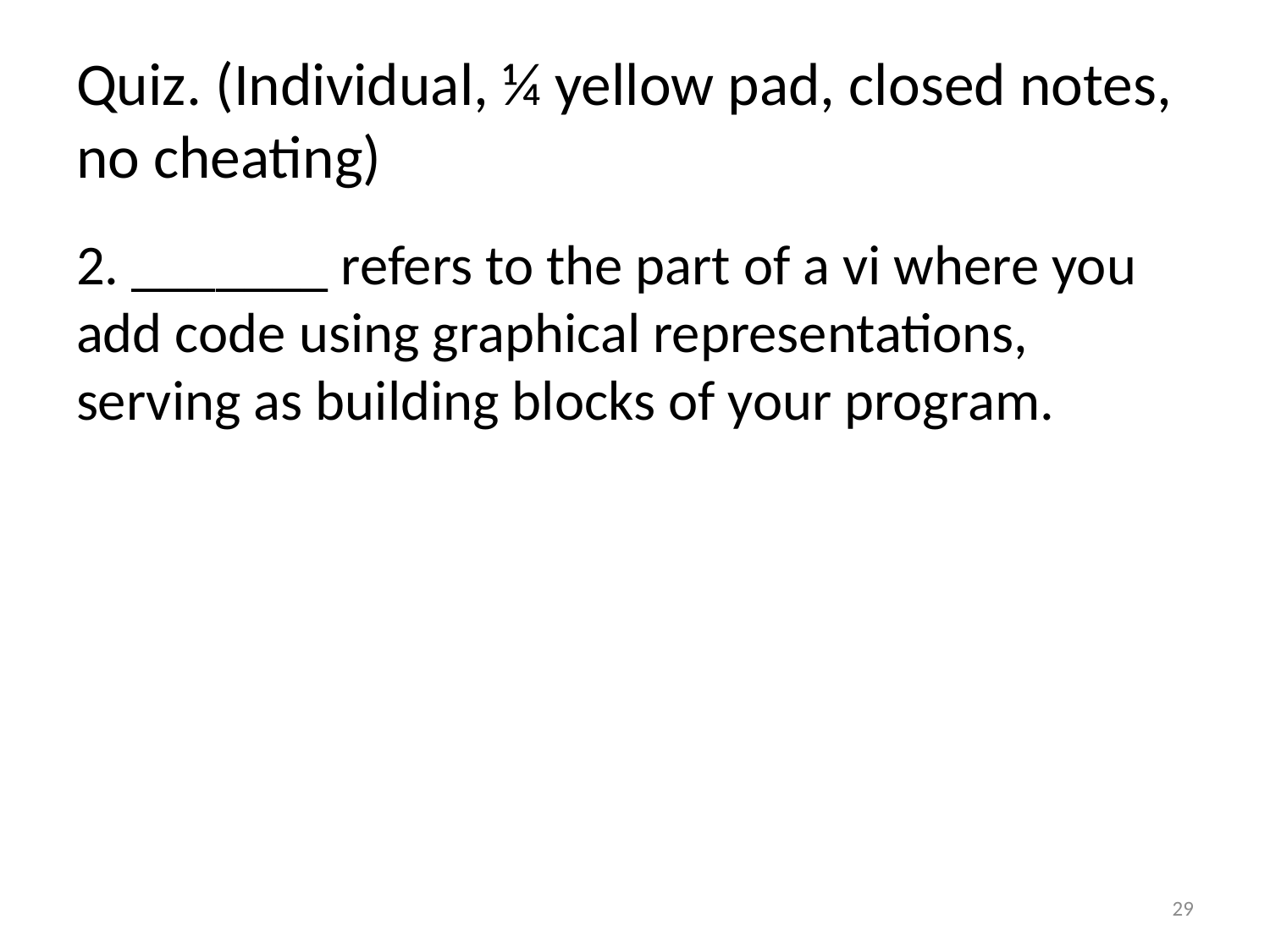

# Quiz. (Individual, ¼ yellow pad, closed notes, no cheating)
2. _______ refers to the part of a vi where you add code using graphical representations, serving as building blocks of your program.
29